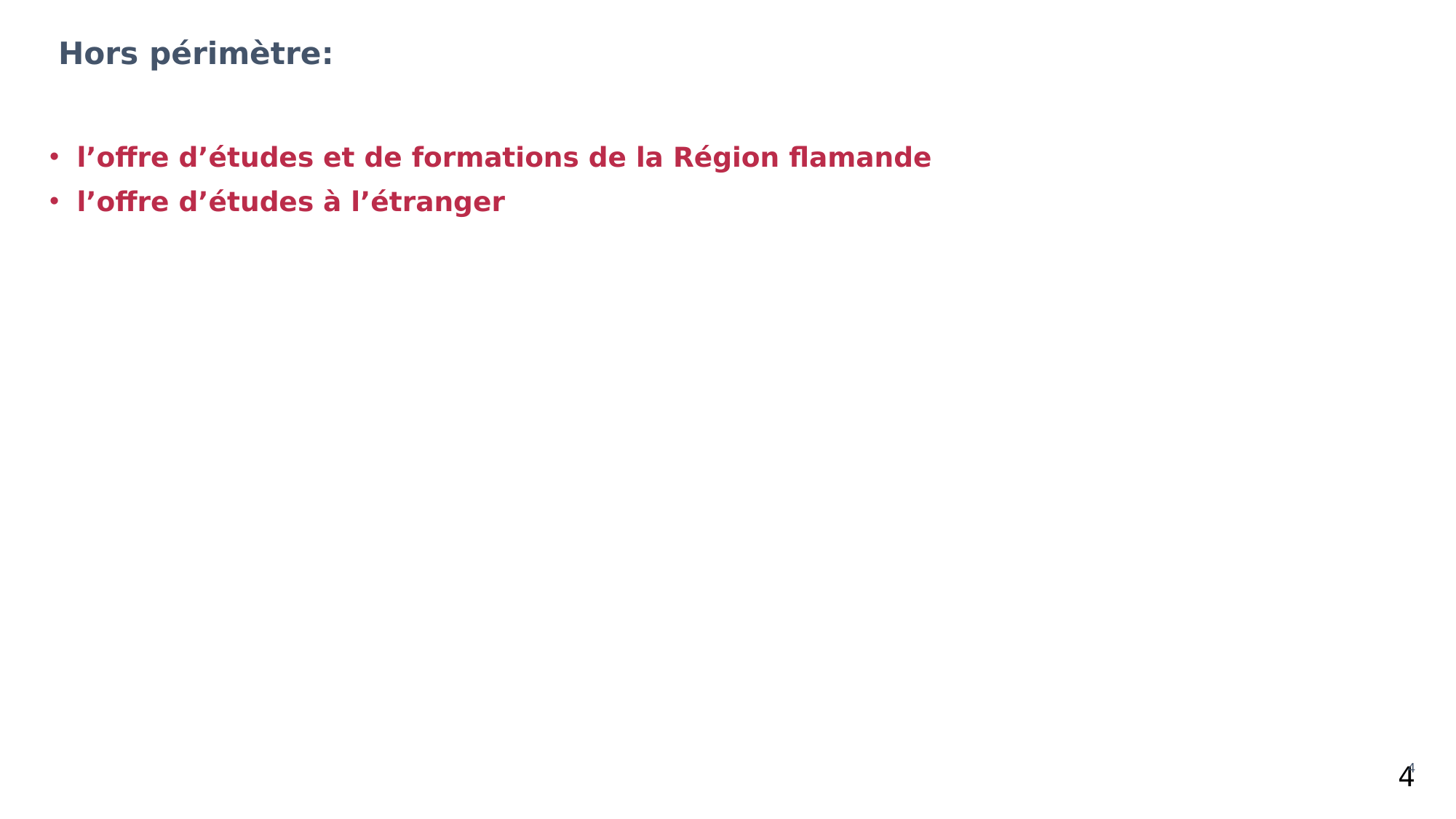

Hors périmètre:
l’offre d’études et de formations de la Région flamande
l’offre d’études à l’étranger
4
4